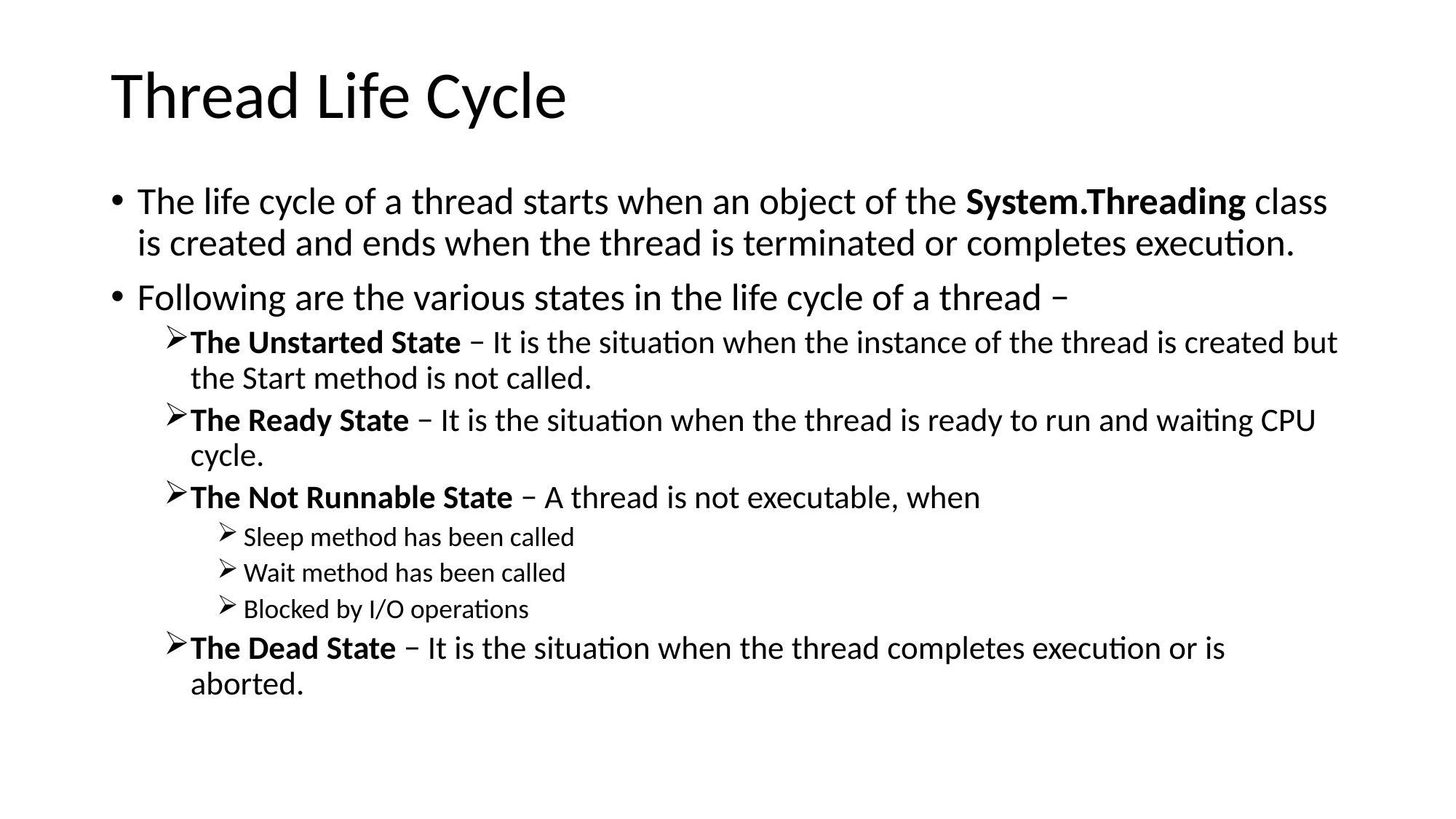

# Thread Life Cycle
The life cycle of a thread starts when an object of the System.Threading class is created and ends when the thread is terminated or completes execution.
Following are the various states in the life cycle of a thread −
The Unstarted State − It is the situation when the instance of the thread is created but the Start method is not called.
The Ready State − It is the situation when the thread is ready to run and waiting CPU cycle.
The Not Runnable State − A thread is not executable, when
Sleep method has been called
Wait method has been called
Blocked by I/O operations
The Dead State − It is the situation when the thread completes execution or is aborted.